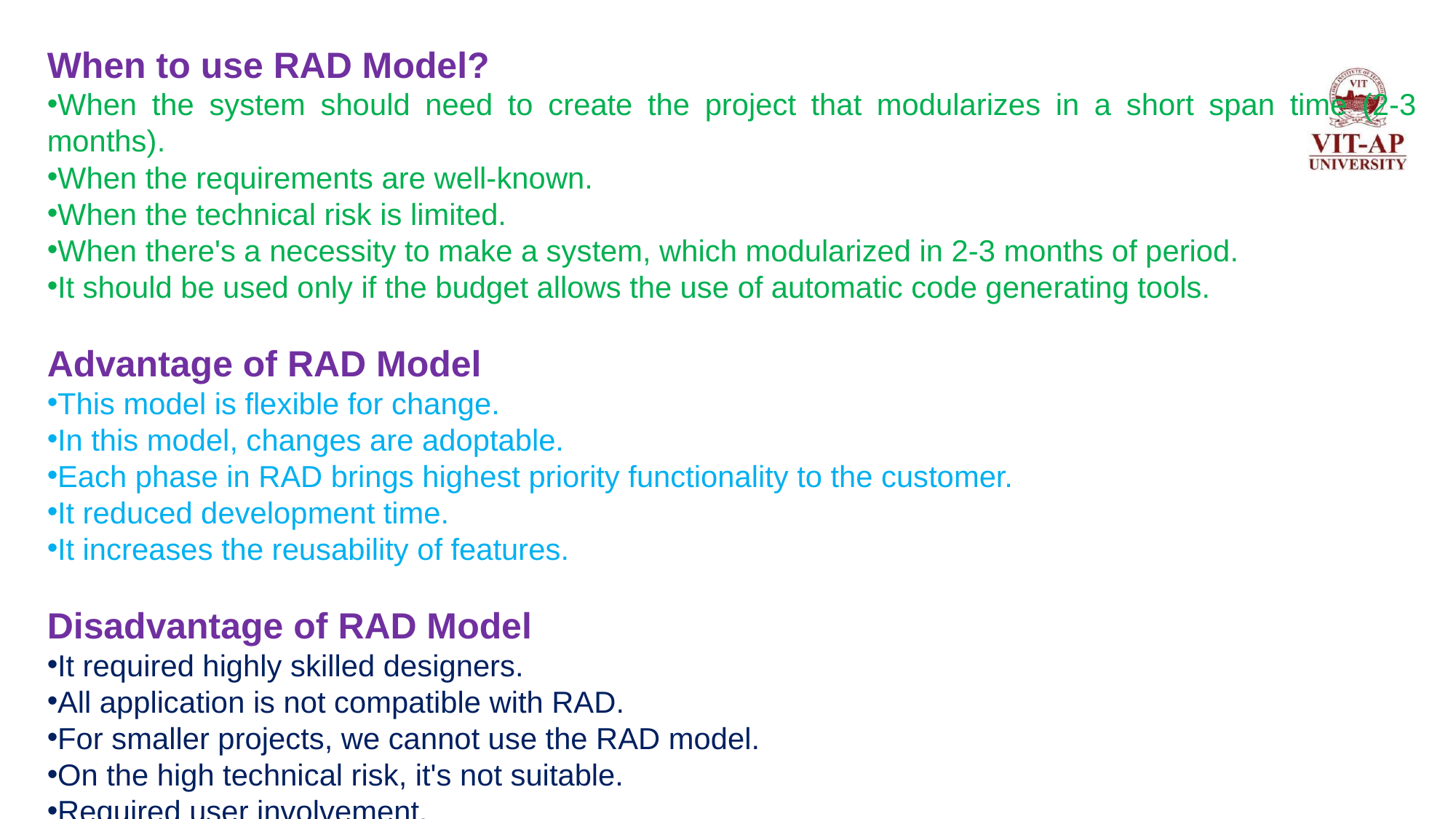

When to use RAD Model?
When the system should need to create the project that modularizes in a short span time (2-3 months).
When the requirements are well-known.
When the technical risk is limited.
When there's a necessity to make a system, which modularized in 2-3 months of period.
It should be used only if the budget allows the use of automatic code generating tools.

Advantage of RAD Model
This model is flexible for change.
In this model, changes are adoptable.
Each phase in RAD brings highest priority functionality to the customer.
It reduced development time.
It increases the reusability of features.

Disadvantage of RAD Model
It required highly skilled designers.
All application is not compatible with RAD.
For smaller projects, we cannot use the RAD model.
On the high technical risk, it's not suitable.
Required user involvement.